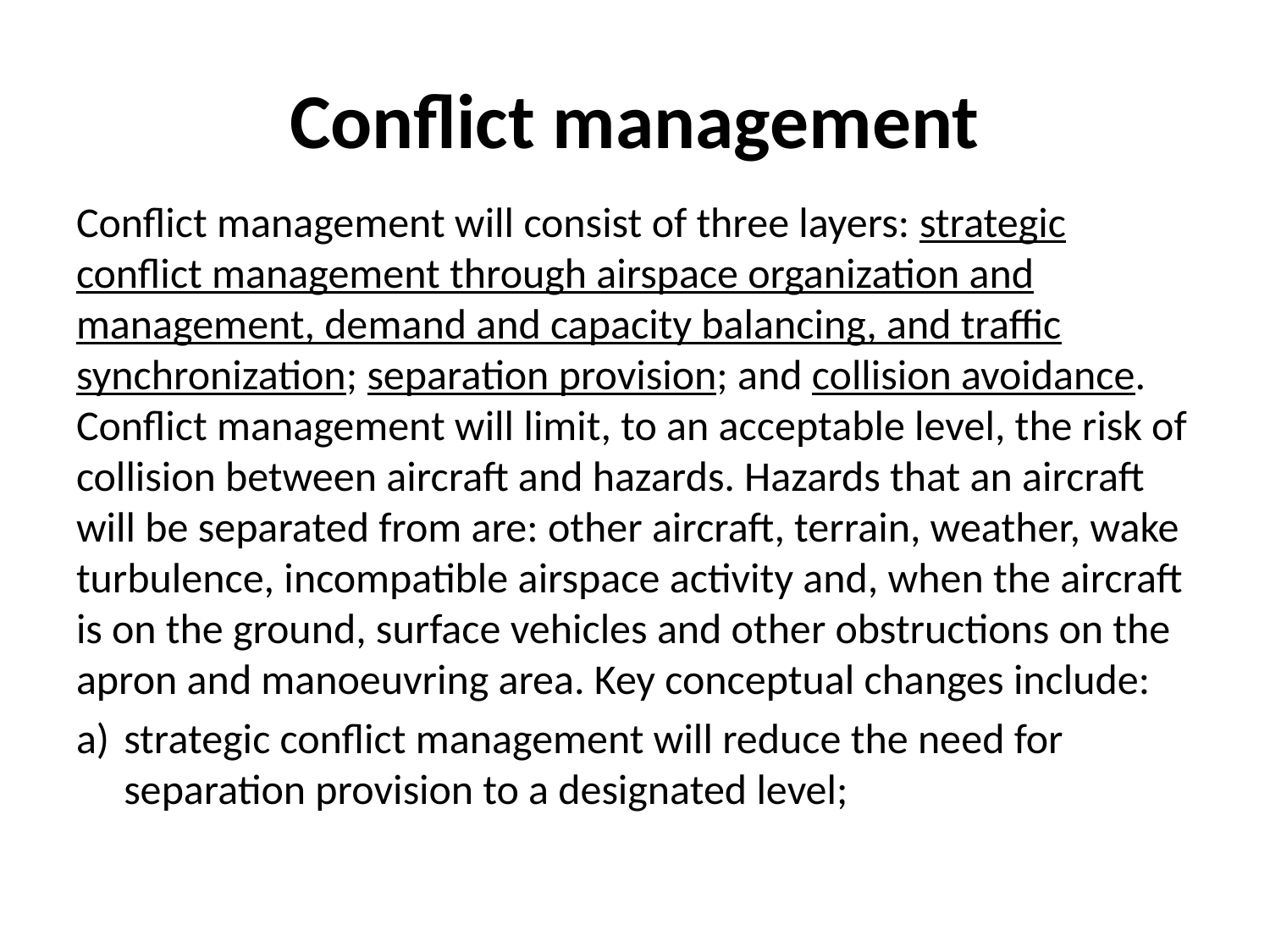

# Conflict management
Conflict management will consist of three layers: strategic conflict management through airspace organization and management, demand and capacity balancing, and traffic synchronization; separation provision; and collision avoidance.  Conflict management will limit, to an acceptable level, the risk of collision between aircraft and hazards. Hazards that an aircraft will be separated from are: other aircraft, terrain, weather, wake turbulence, incompatible airspace activity and, when the aircraft is on the ground, surface vehicles and other obstructions on the apron and manoeuvring area. Key conceptual changes include:
strategic conflict management will reduce the need for separation provision to a designated level;